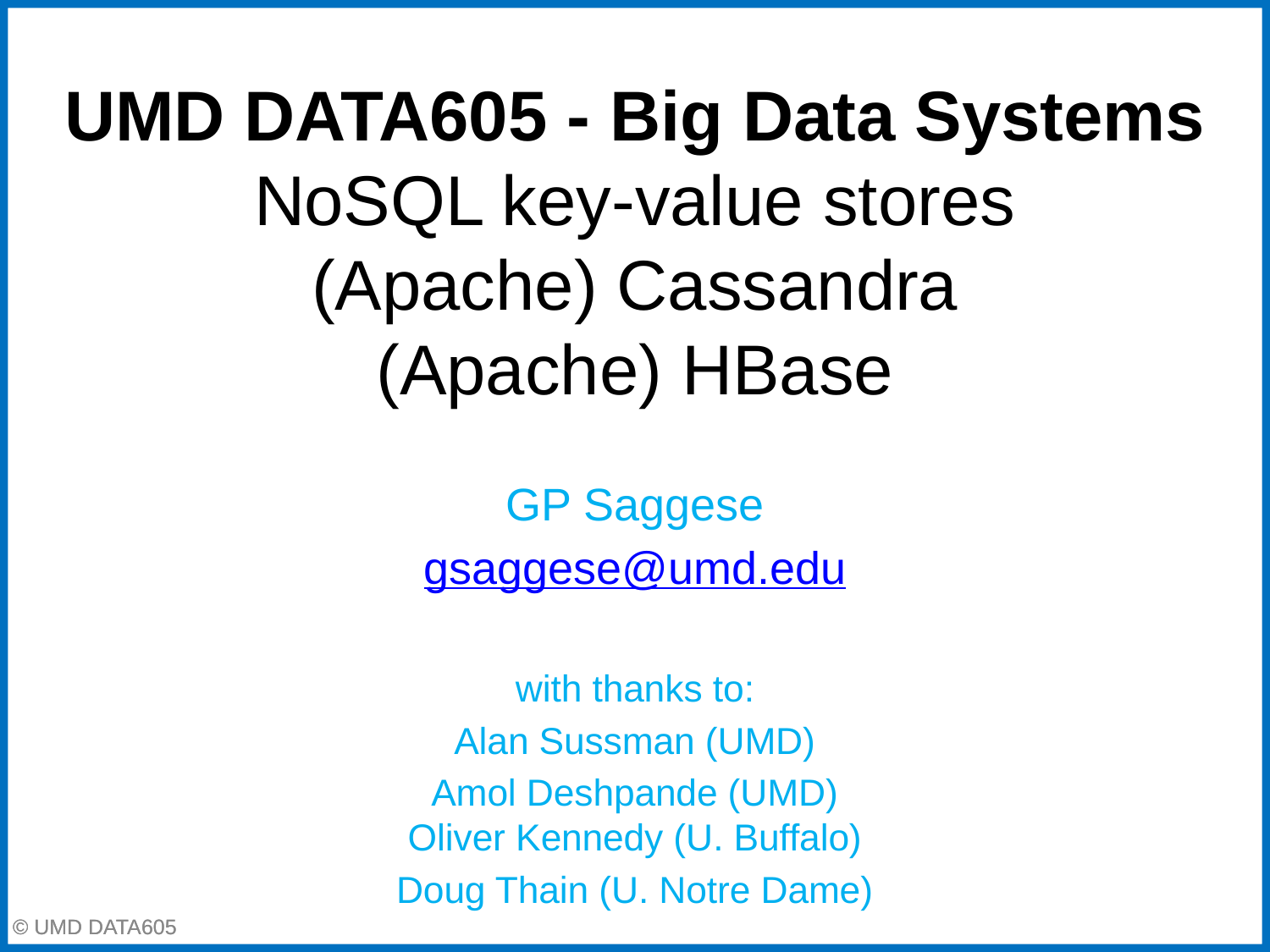

# UMD DATA605 - Big Data Systems NoSQL key-value stores (Apache) Cassandra
(Apache) HBase
GP Saggese
gsaggese@umd.edu

with thanks to:
Alan Sussman (UMD)
Amol Deshpande (UMD)
Oliver Kennedy (U. Buffalo)
Doug Thain (U. Notre Dame)